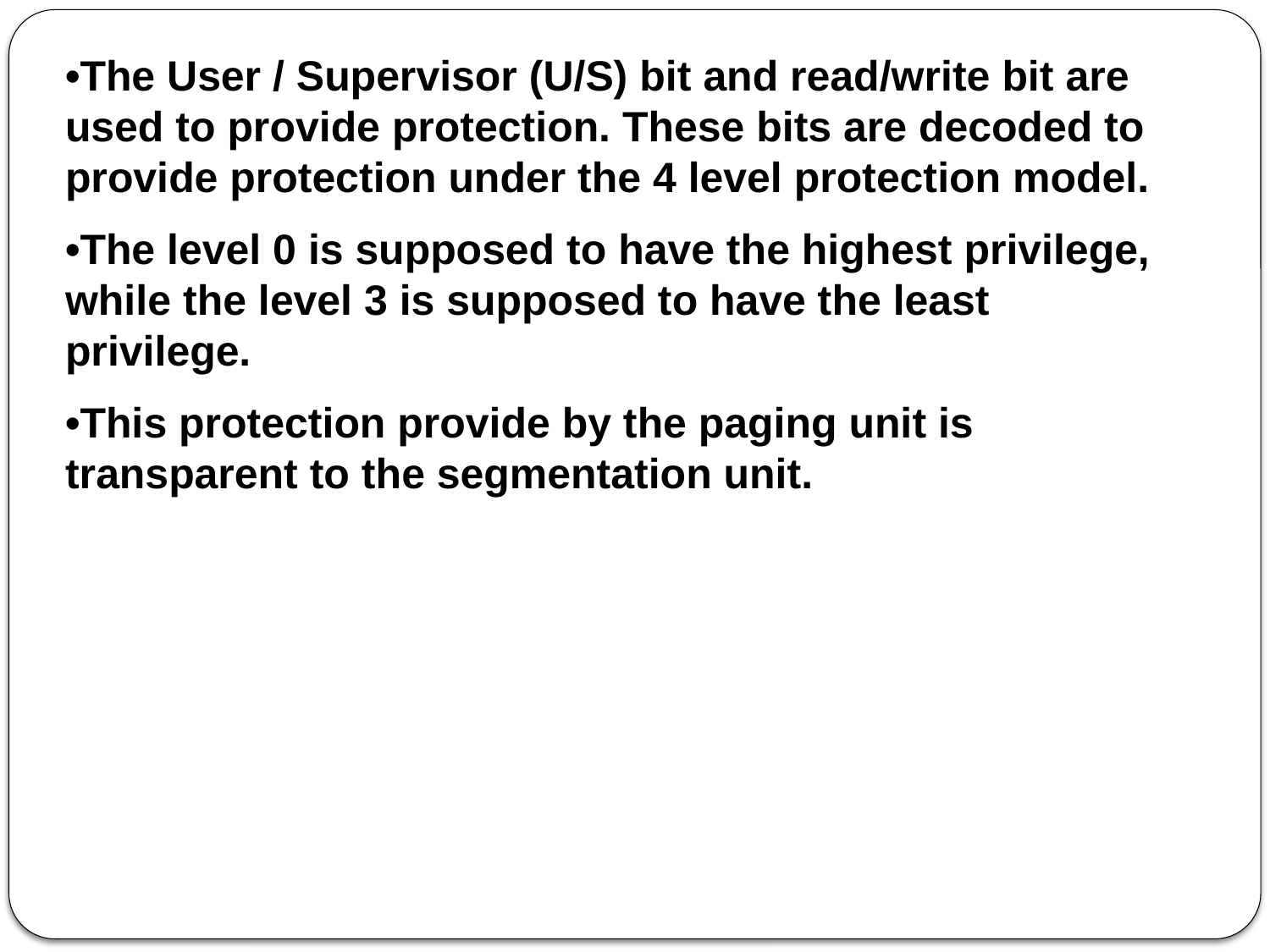

•The User / Supervisor (U/S) bit and read/write bit are used to provide protection. These bits are decoded to provide protection under the 4 level protection model.
•The level 0 is supposed to have the highest privilege, while the level 3 is supposed to have the least privilege.
•This protection provide by the paging unit is transparent to the segmentation unit.